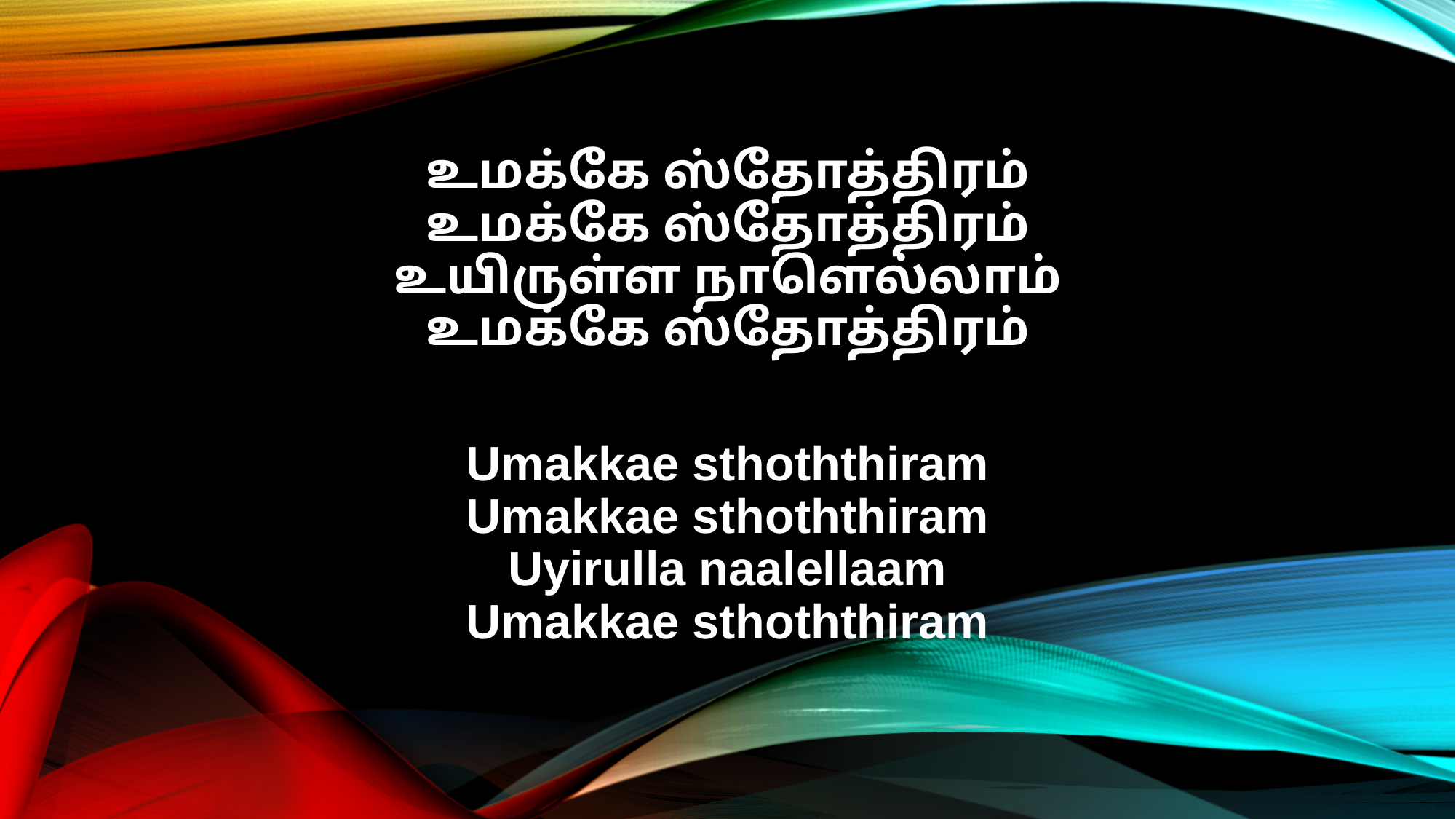

உமக்கே ஸ்தோத்திரம்
உமக்கே ஸ்தோத்திரம்
உயிருள்ள நாளெல்லாம்
உமக்கே ஸ்தோத்திரம்

Umakkae sthoththiram
Umakkae sthoththiram
Uyirulla naalellaam
Umakkae sthoththiram